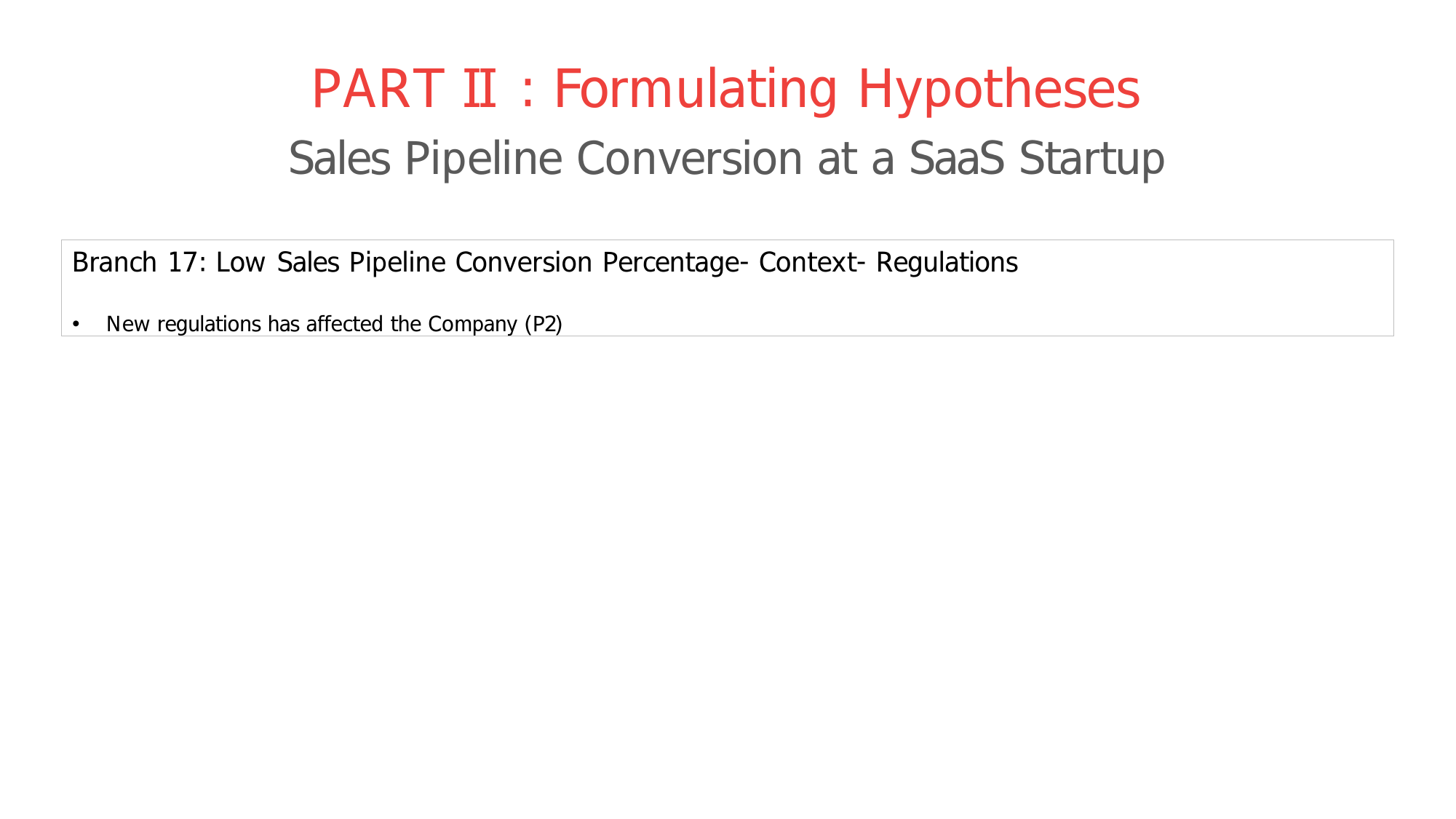

# PART II : Formulating Hypotheses
Sales Pipeline Conversion at a SaaS Startup
Branch 17: Low Sales Pipeline Conversion Percentage- Context- Regulations

New regulations has affected the Company (P2)